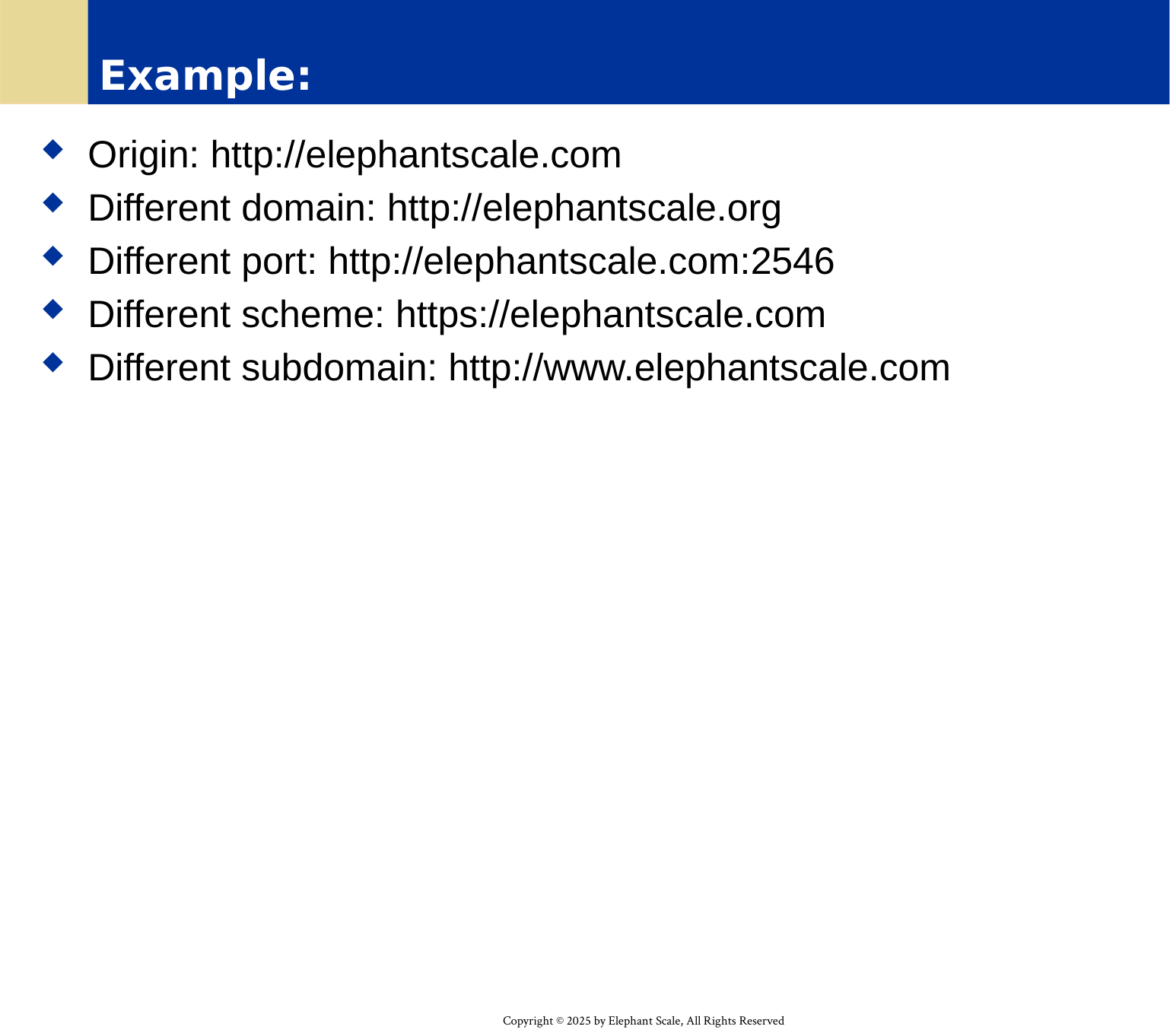

# Example:
 Origin: http://elephantscale.com
 Different domain: http://elephantscale.org
 Different port: http://elephantscale.com:2546
 Different scheme: https://elephantscale.com
 Different subdomain: http://www.elephantscale.com
Copyright © 2025 by Elephant Scale, All Rights Reserved